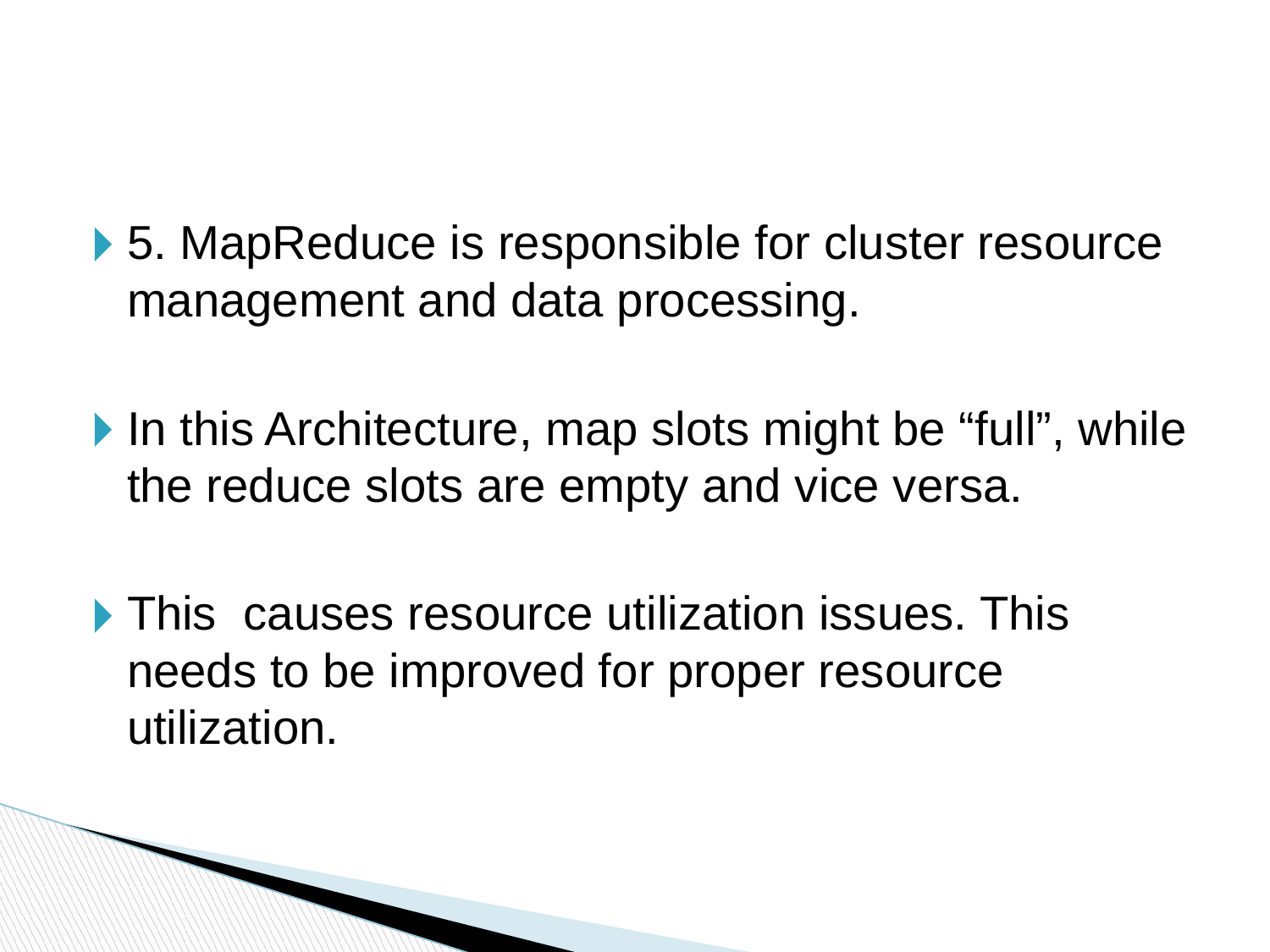

#
5. MapReduce is responsible for cluster resource management and data processing.

In this Architecture, map slots might be “full”, while the reduce slots are empty and vice versa.

This  causes resource utilization issues. This needs to be improved for proper resource utilization.